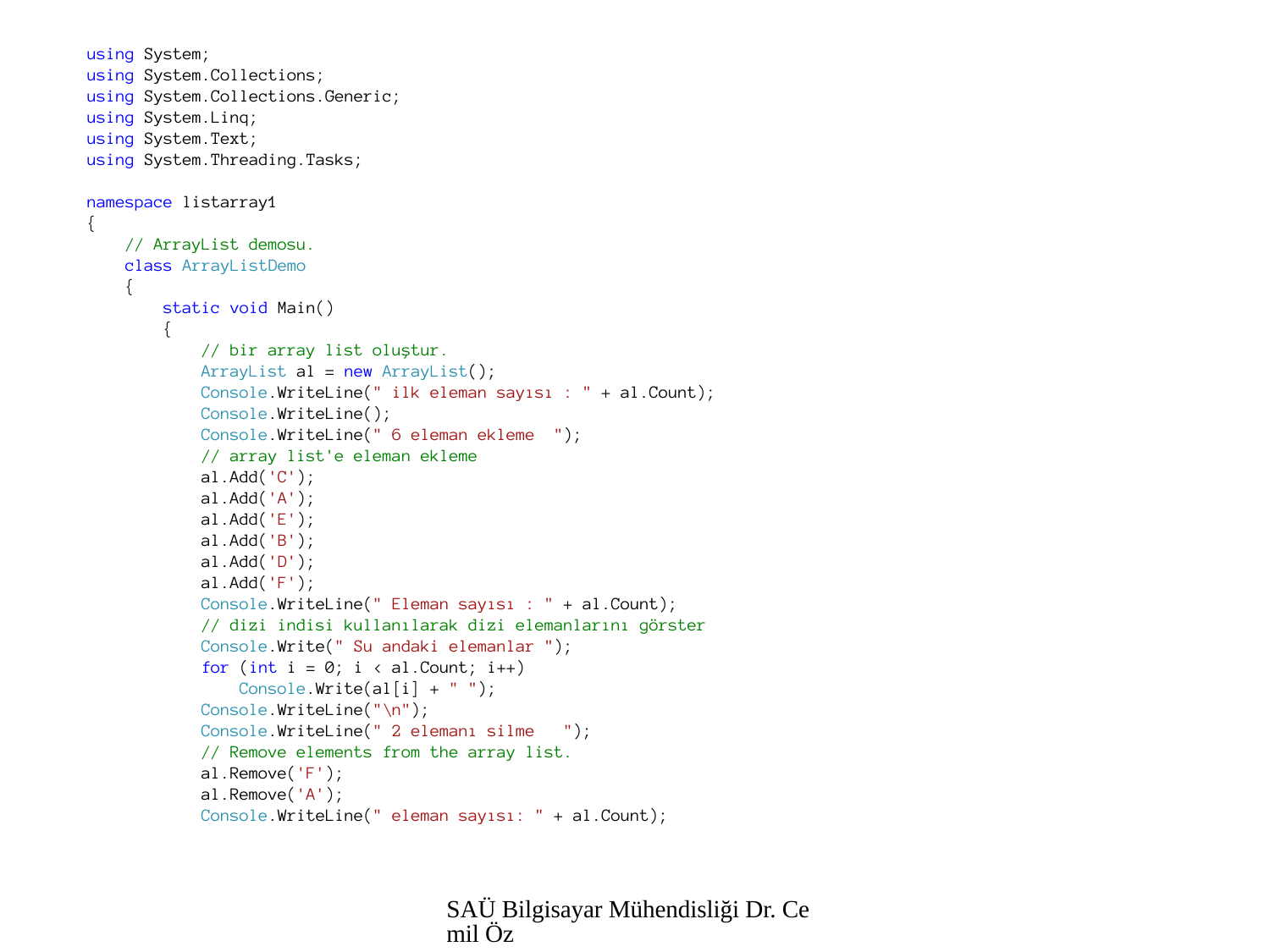

using System;
using System.Collections;
using System.Collections.Generic;
using System.Linq;
using System.Text;
using System.Threading.Tasks;

namespace listarray1
{
    // ArrayList demosu.
    class ArrayListDemo
    {
        static void Main()
        {
            // bir array list oluştur.
            ArrayList al = new ArrayList();
            Console.WriteLine(" ilk eleman sayısı : " + al.Count);
            Console.WriteLine();
            Console.WriteLine(" 6 eleman ekleme  ");
            // array list'e eleman ekleme
            al.Add('C');
            al.Add('A');
            al.Add('E');
            al.Add('B');
            al.Add('D');
            al.Add('F');
            Console.WriteLine(" Eleman sayısı : " + al.Count);
            // dizi indisi kullanılarak dizi elemanlarını görster
            Console.Write(" Su andaki elemanlar ");
            for (int i = 0; i < al.Count; i++)
                Console.Write(al[i] + " ");
            Console.WriteLine("\n");
            Console.WriteLine(" 2 elemanı silme   ");
            // Remove elements from the array list.
            al.Remove('F');
            al.Remove('A');
            Console.WriteLine(" eleman sayısı: " + al.Count);

SAÜ Bilgisayar Mühendisliği Dr. Cemil Öz